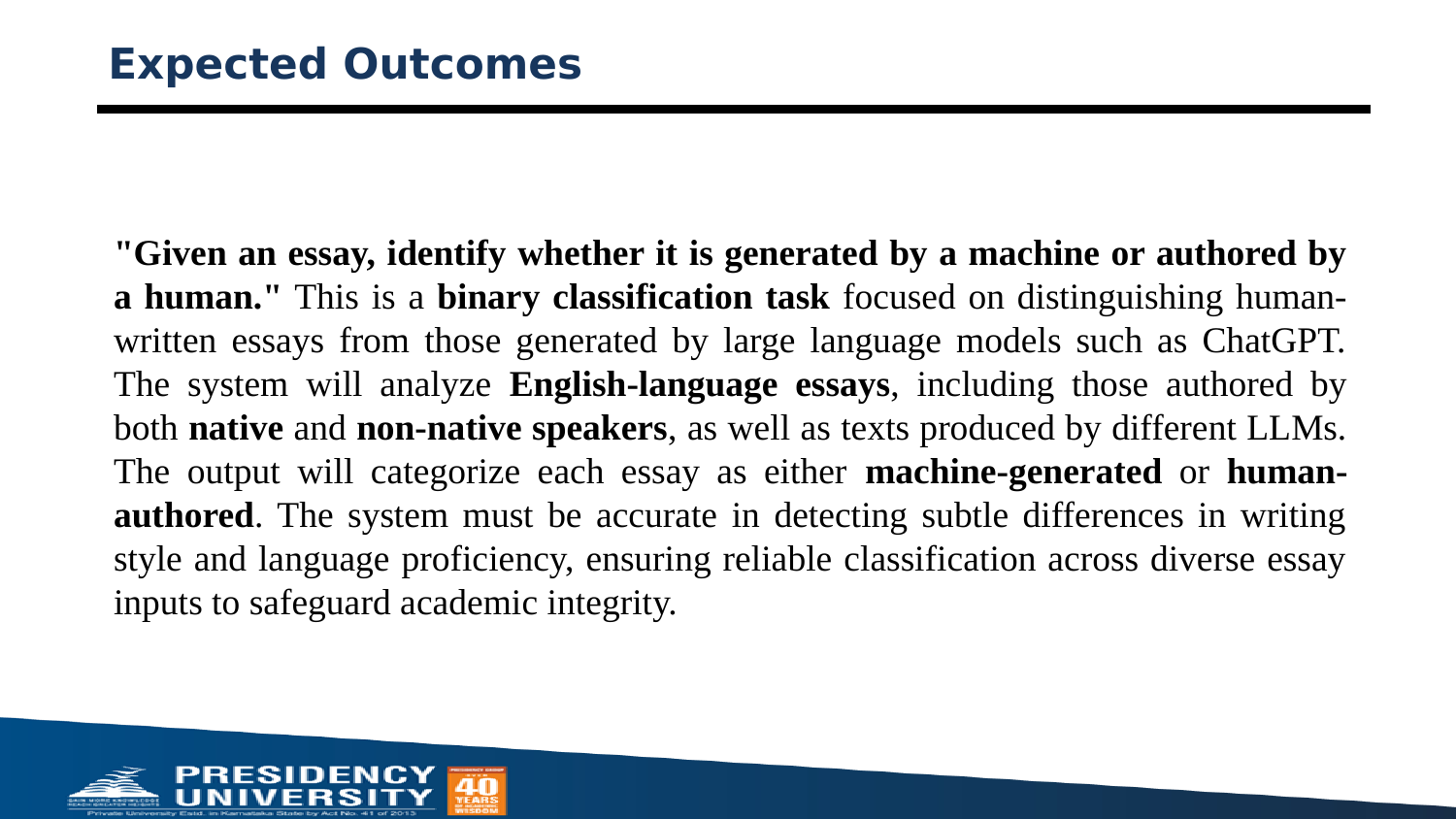

# Expected Outcomes
"Given an essay, identify whether it is generated by a machine or authored by a human." This is a binary classification task focused on distinguishing human-written essays from those generated by large language models such as ChatGPT. The system will analyze English-language essays, including those authored by both native and non-native speakers, as well as texts produced by different LLMs. The output will categorize each essay as either machine-generated or human-authored. The system must be accurate in detecting subtle differences in writing style and language proficiency, ensuring reliable classification across diverse essay inputs to safeguard academic integrity.